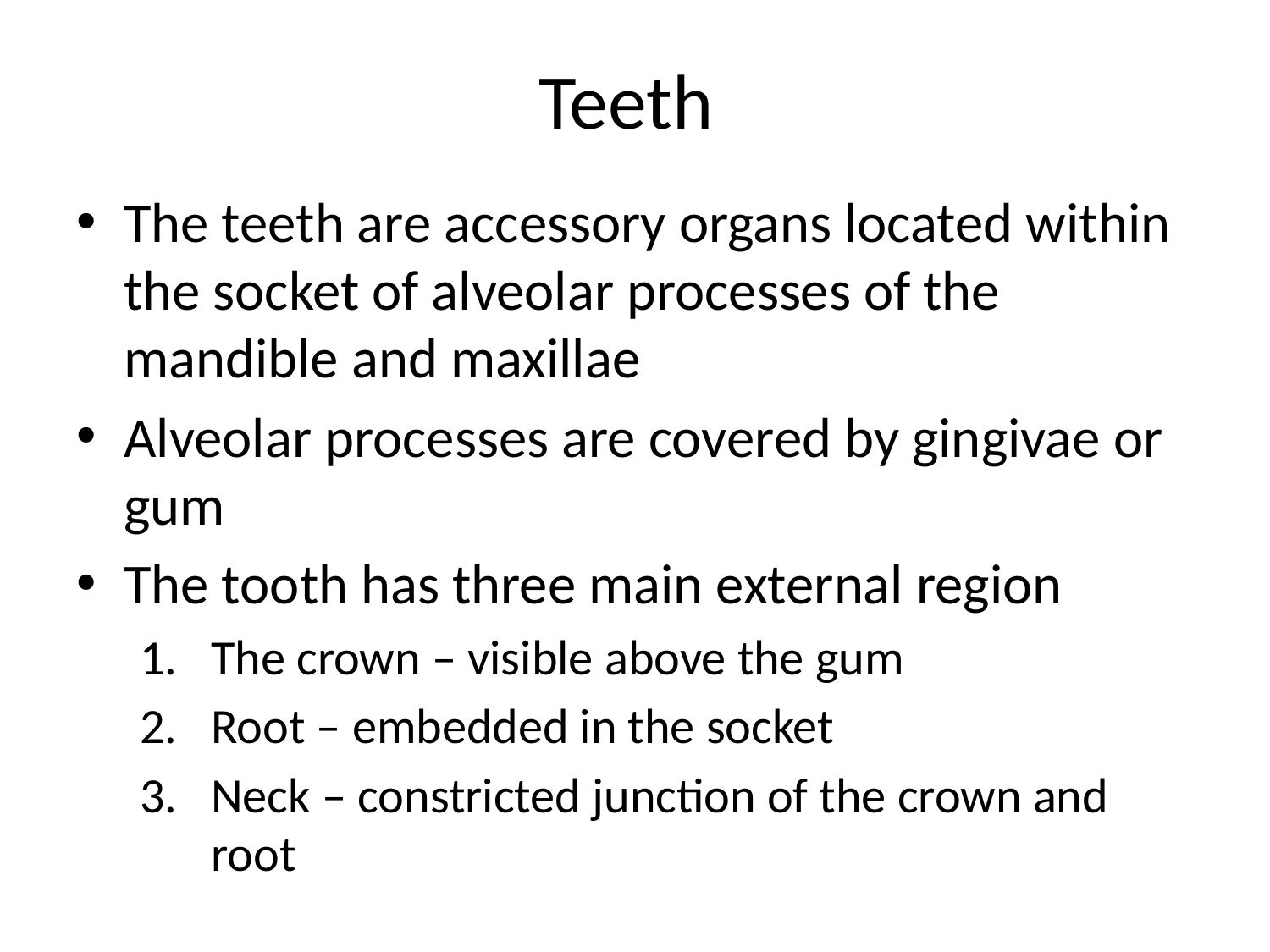

# Teeth
The teeth are accessory organs located within the socket of alveolar processes of the mandible and maxillae
Alveolar processes are covered by gingivae or gum
The tooth has three main external region
The crown – visible above the gum
Root – embedded in the socket
Neck – constricted junction of the crown and root